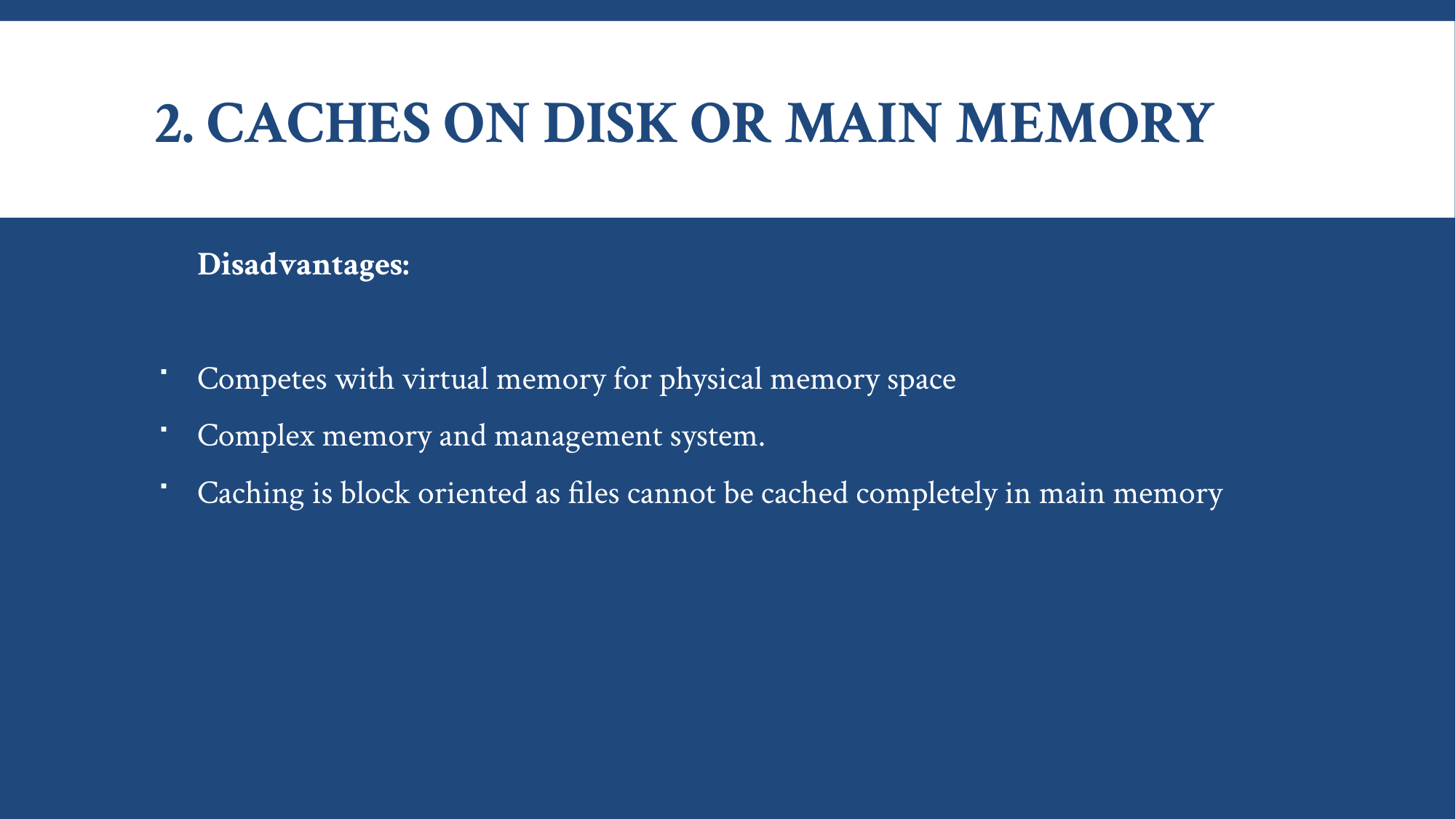

# 2. Caches on Disk or Main Memory
Disadvantages:

Competes with virtual memory for physical memory space
Complex memory and management system.
Caching is block oriented as files cannot be cached completely in main memory